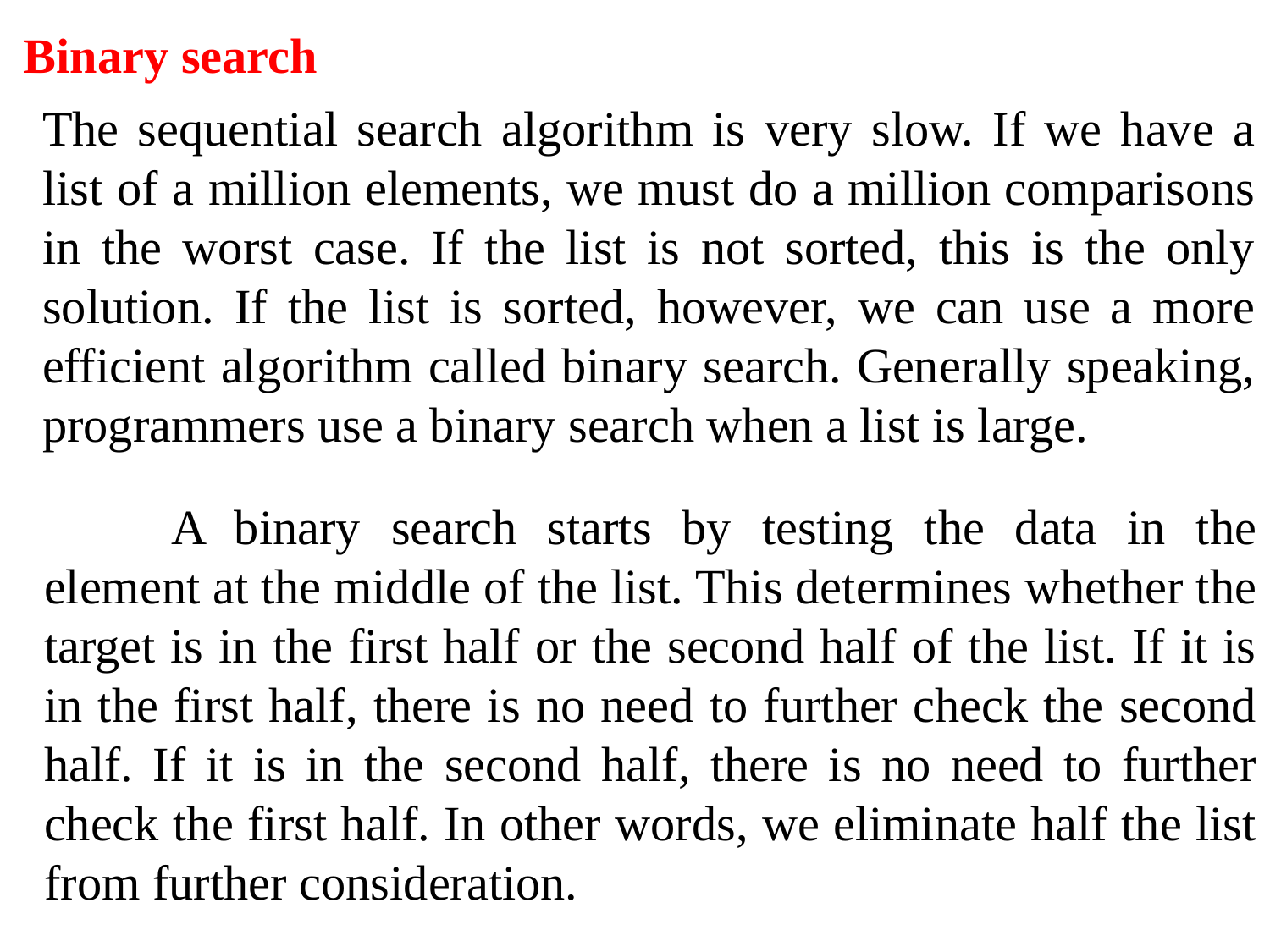

Binary search
The sequential search algorithm is very slow. If we have a list of a million elements, we must do a million comparisons in the worst case. If the list is not sorted, this is the only solution. If the list is sorted, however, we can use a more efficient algorithm called binary search. Generally speaking, programmers use a binary search when a list is large.
	A binary search starts by testing the data in the element at the middle of the list. This determines whether the target is in the first half or the second half of the list. If it is in the first half, there is no need to further check the second half. If it is in the second half, there is no need to further check the first half. In other words, we eliminate half the list from further consideration.